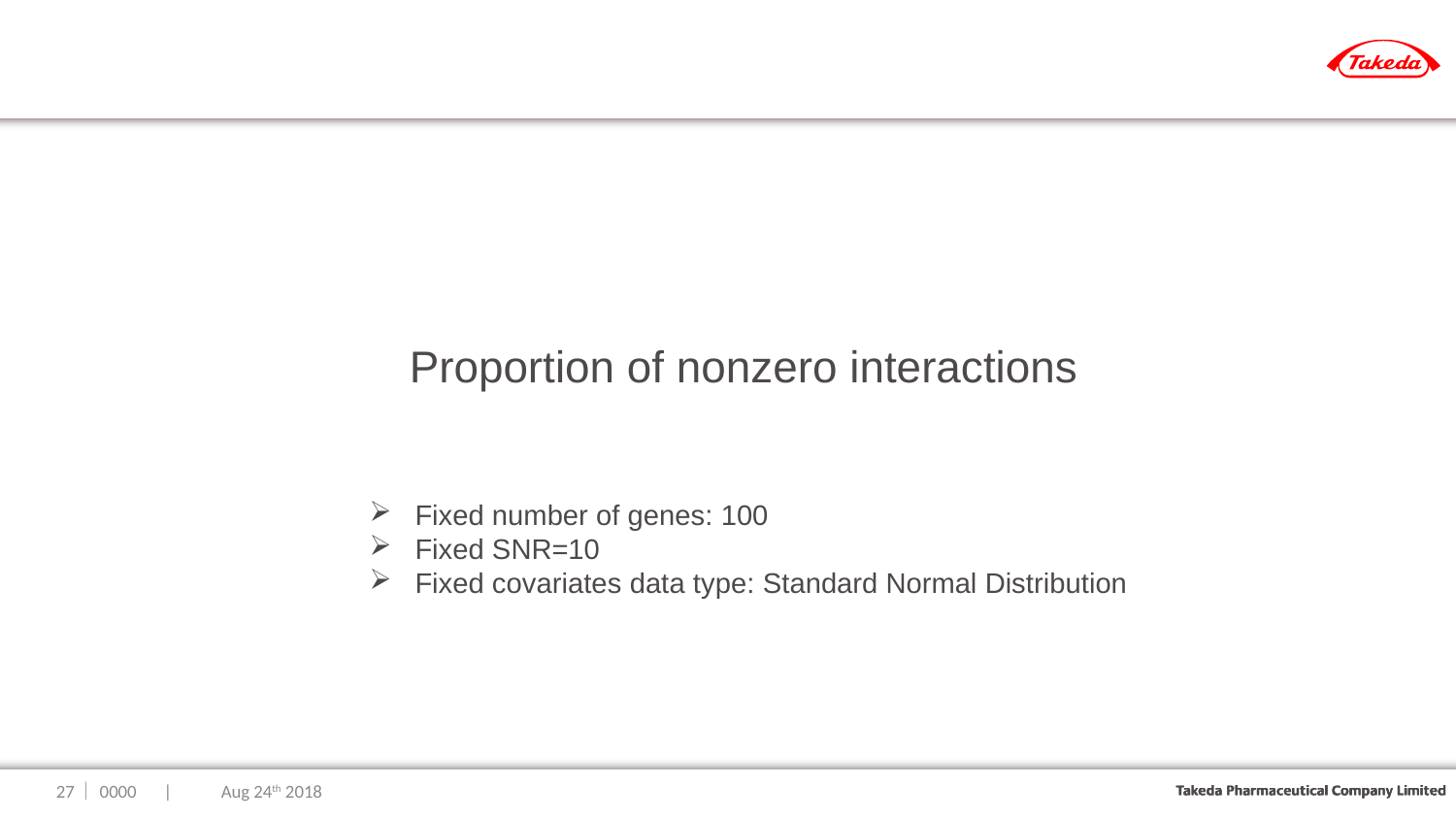

# Proportion of nonzero interactions
Fixed number of genes: 100
Fixed SNR=10
Fixed covariates data type: Standard Normal Distribution
27
｜0000　|　　 Aug 24th 2018